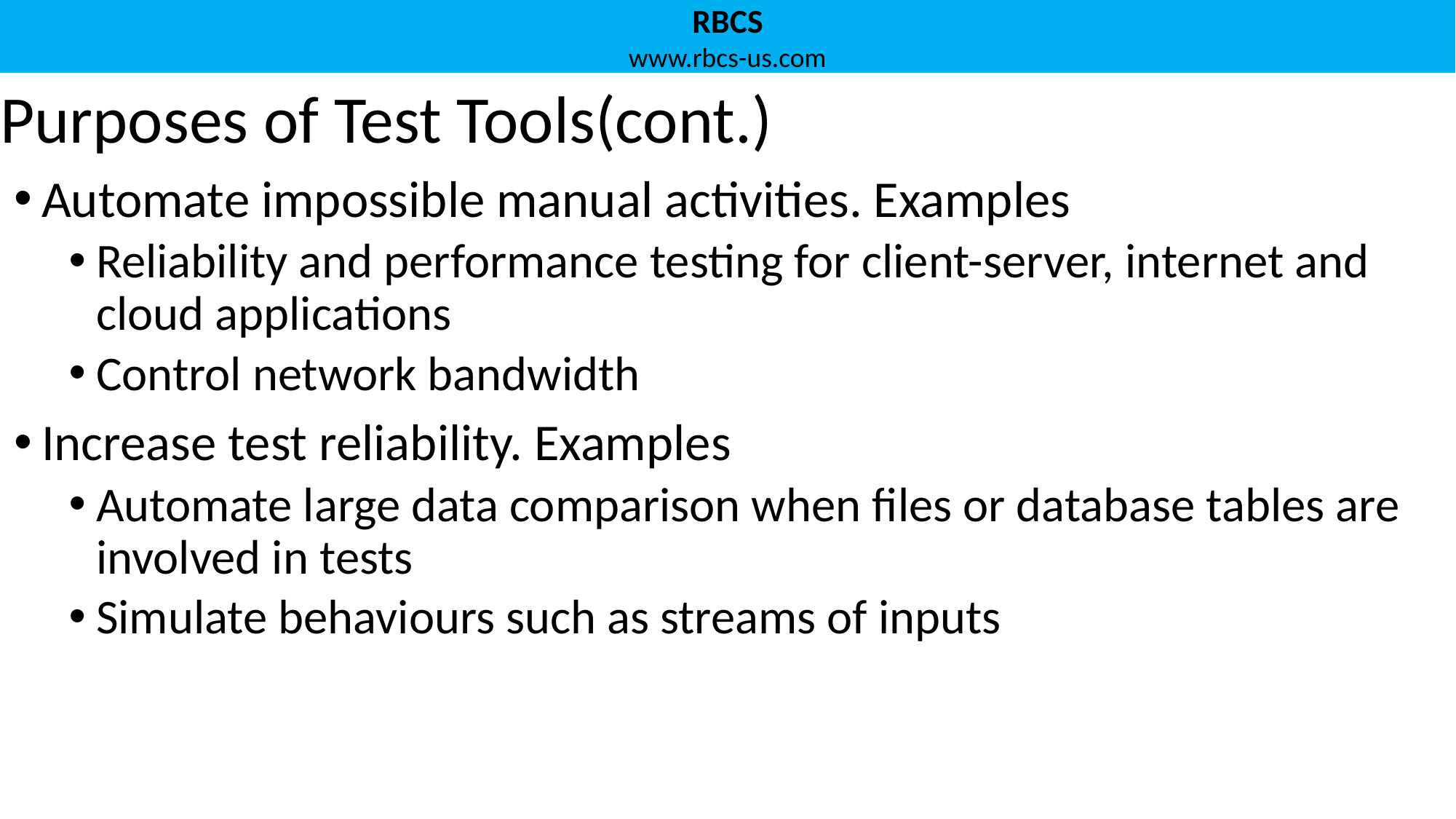

# Purposes of Test Tools(cont.)
Automate impossible manual activities. Examples
Reliability and performance testing for client-server, internet and cloud applications
Control network bandwidth
Increase test reliability. Examples
Automate large data comparison when files or database tables are involved in tests
Simulate behaviours such as streams of inputs